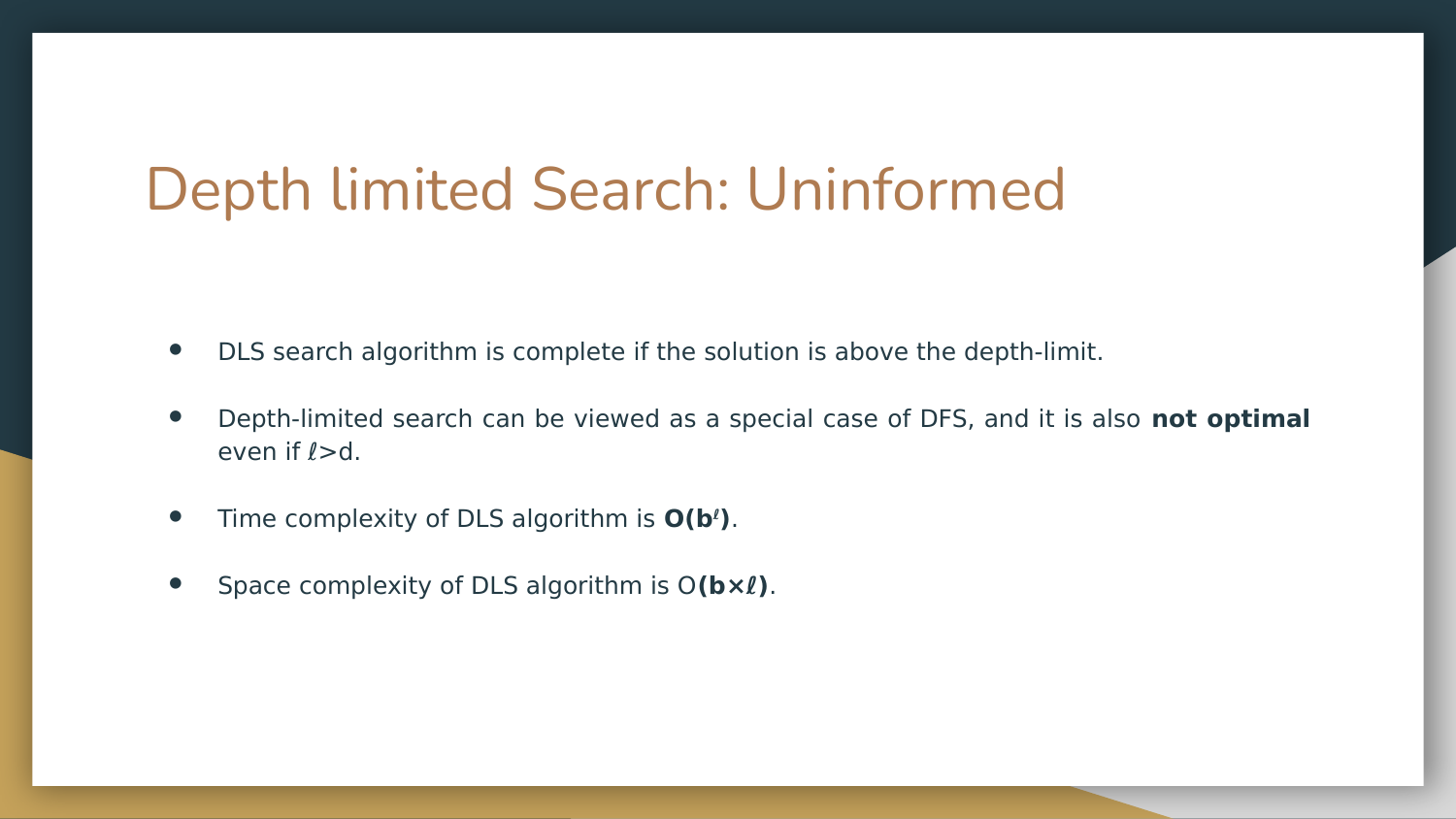

# Depth limited Search: Uninformed
DLS search algorithm is complete if the solution is above the depth-limit.

Depth-limited search can be viewed as a special case of DFS, and it is also not optimal even if ℓ>d.

Time complexity of DLS algorithm is O(bℓ).

Space complexity of DLS algorithm is O(b×ℓ).